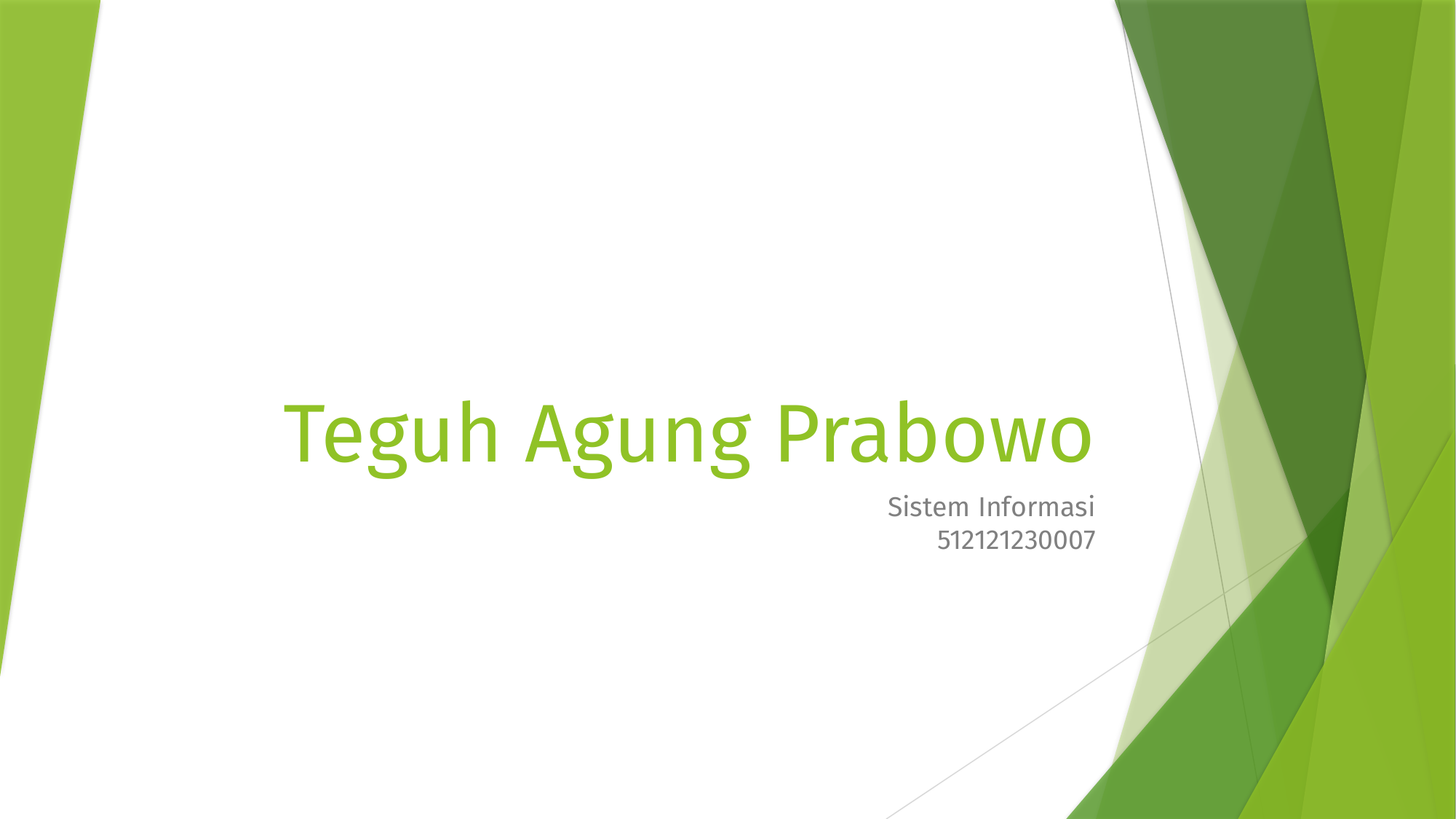

# Teguh Agung Prabowo
Sistem Informasi
512121230007